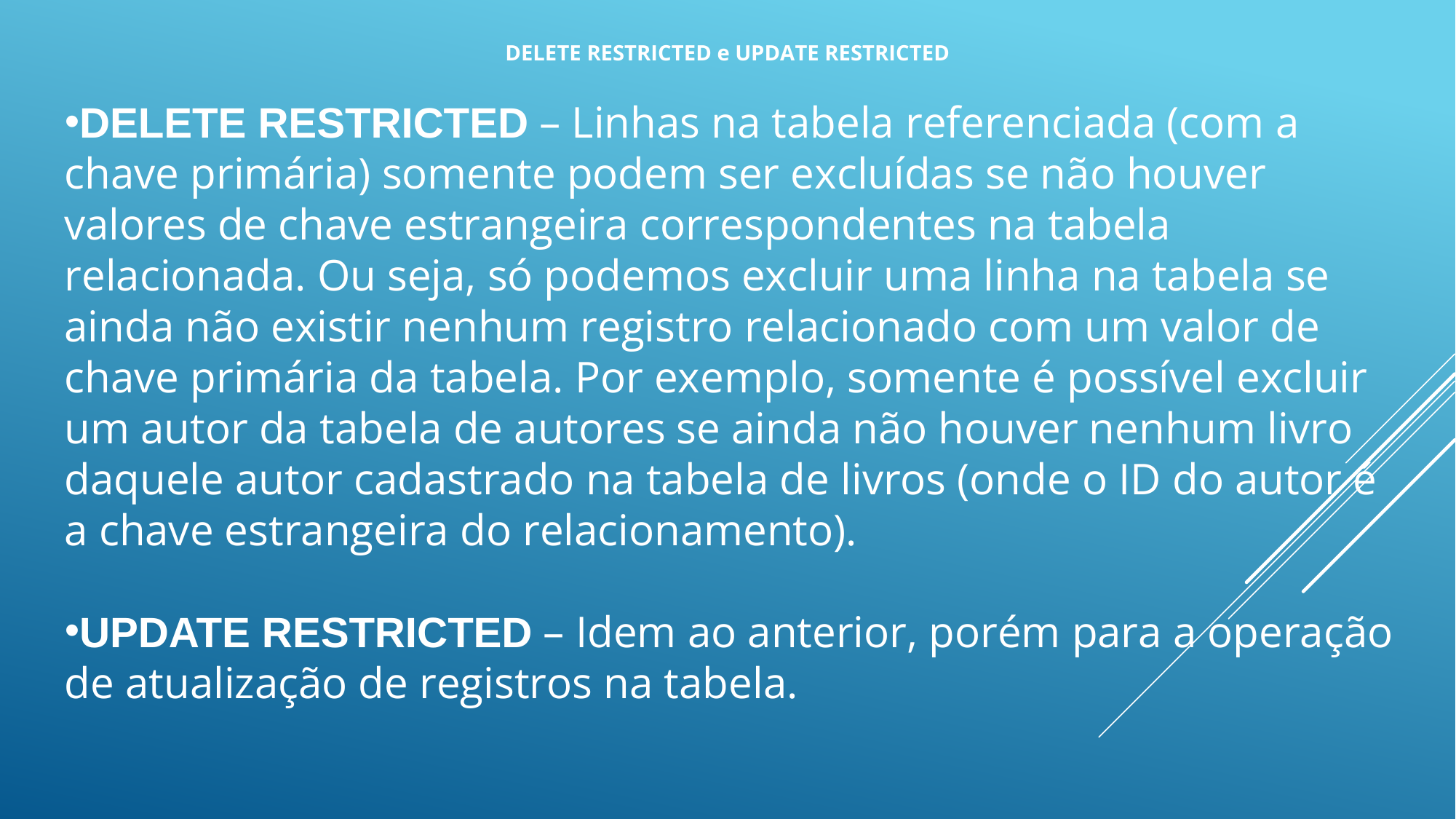

DELETE RESTRICTED e UPDATE RESTRICTED
DELETE RESTRICTED – Linhas na tabela referenciada (com a chave primária) somente podem ser excluídas se não houver valores de chave estrangeira correspondentes na tabela relacionada. Ou seja, só podemos excluir uma linha na tabela se ainda não existir nenhum registro relacionado com um valor de chave primária da tabela. Por exemplo, somente é possível excluir um autor da tabela de autores se ainda não houver nenhum livro daquele autor cadastrado na tabela de livros (onde o ID do autor é a chave estrangeira do relacionamento).

UPDATE RESTRICTED – Idem ao anterior, porém para a operação de atualização de registros na tabela.